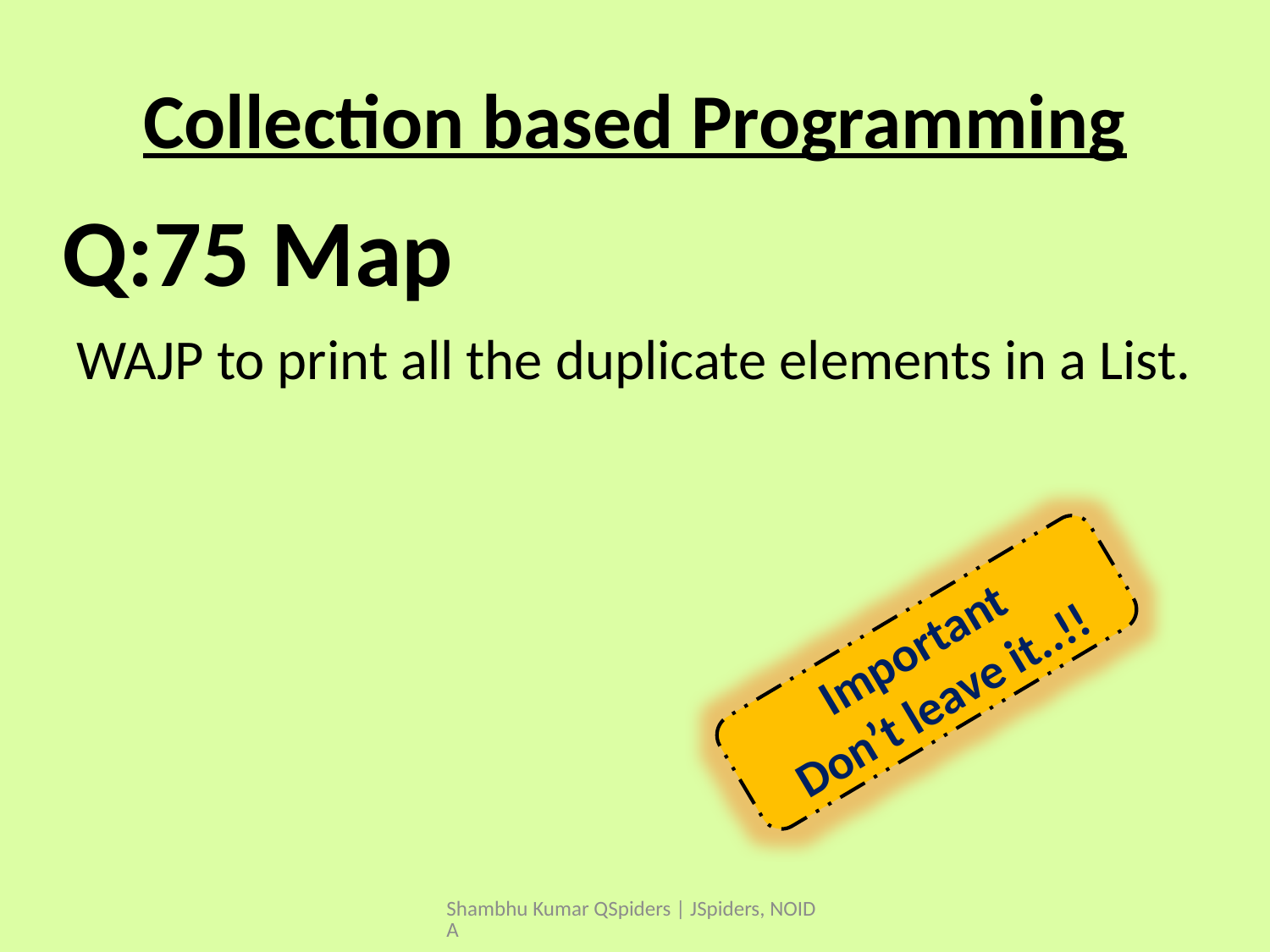

# Collection based Programming

WAJP to print all the duplicate elements in a List.

Q:75 Map
Important
Don’t leave it..!!
Shambhu Kumar QSpiders | JSpiders, NOIDA